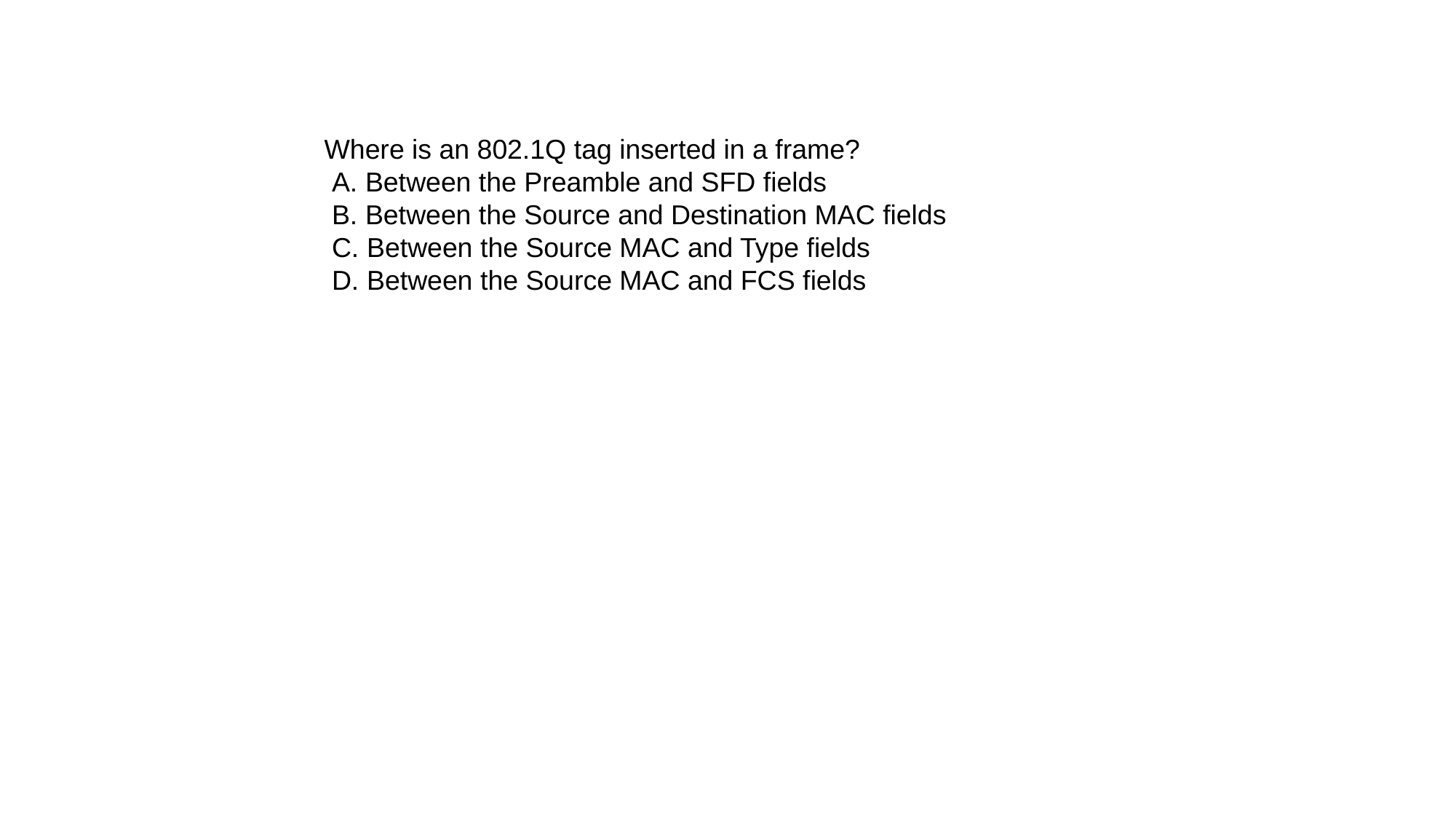

Where is an 802.1Q tag inserted in a frame?
 A. Between the Preamble and SFD fields
 B. Between the Source and Destination MAC fields
 C. Between the Source MAC and Type fields
 D. Between the Source MAC and FCS fields